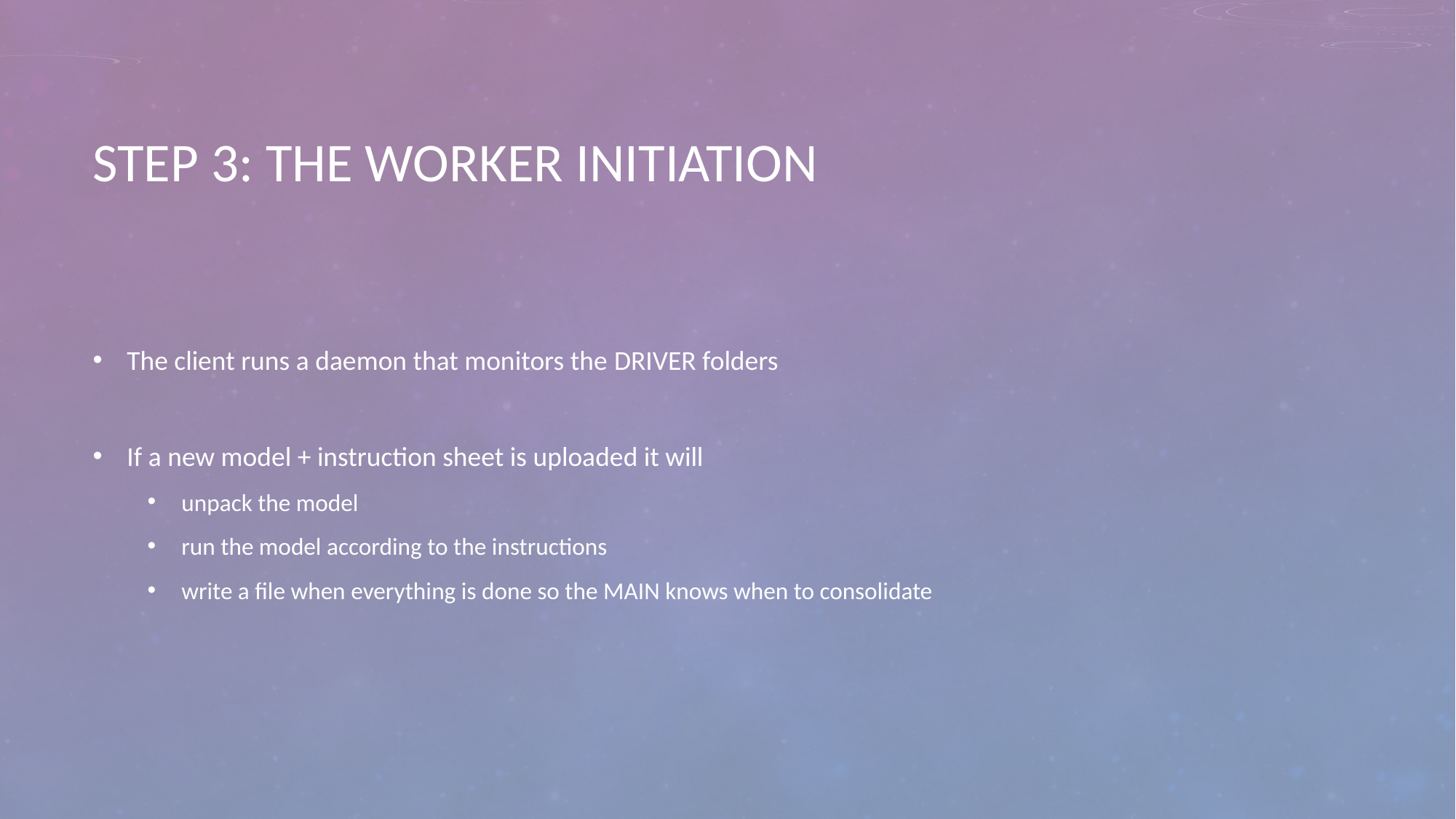

# STEP 3: the worker initiation
The client runs a daemon that monitors the DRIVER folders

If a new model + instruction sheet is uploaded it will
unpack the model
run the model according to the instructions
write a file when everything is done so the MAIN knows when to consolidate